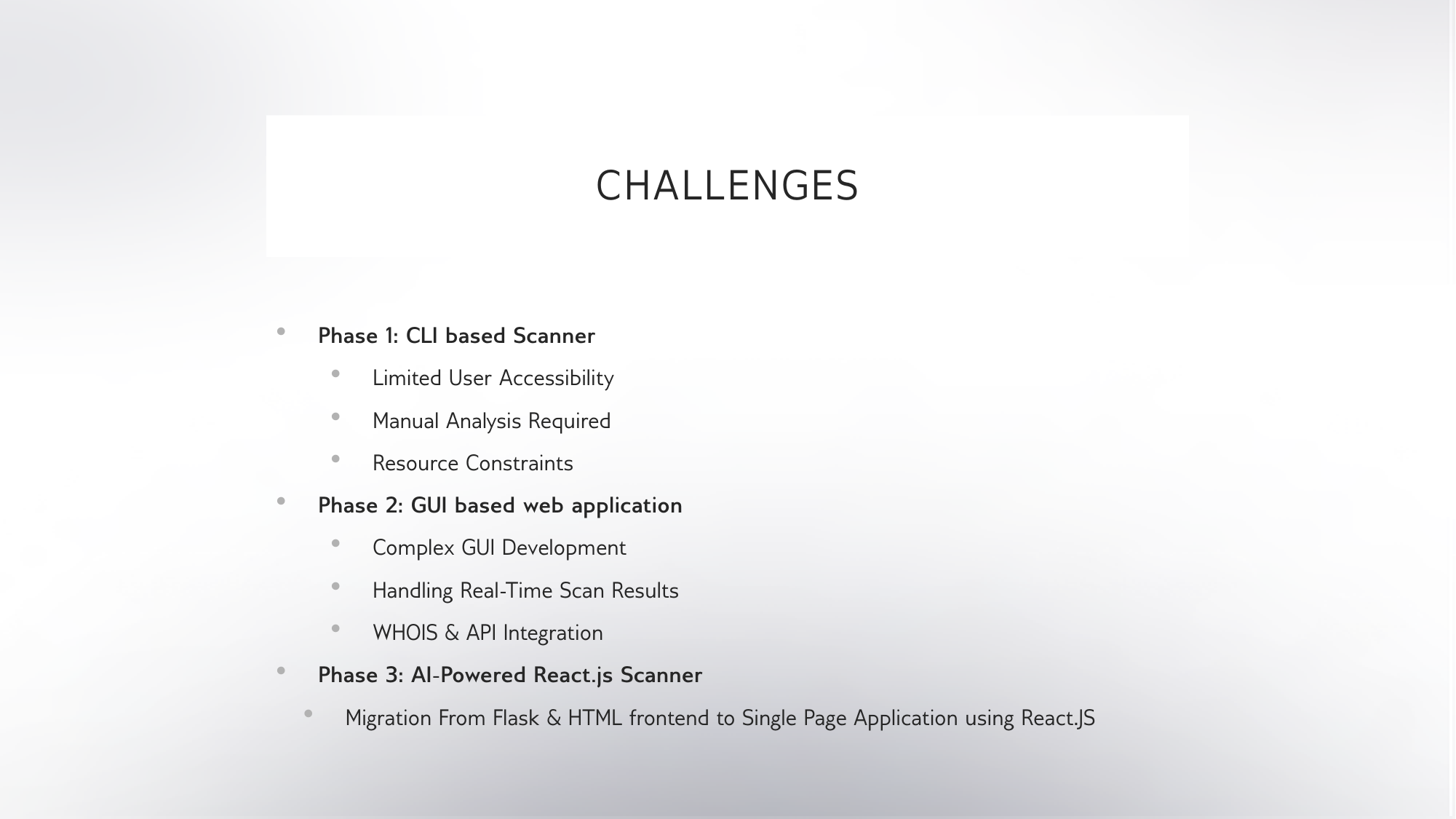

# Challenges
Phase 1: CLI based Scanner
Limited User Accessibility
Manual Analysis Required
Resource Constraints
Phase 2: GUI based web application
Complex GUI Development
Handling Real-Time Scan Results
WHOIS & API Integration
Phase 3: AI-Powered React.js Scanner
Migration From Flask & HTML frontend to Single Page Application using React.JS